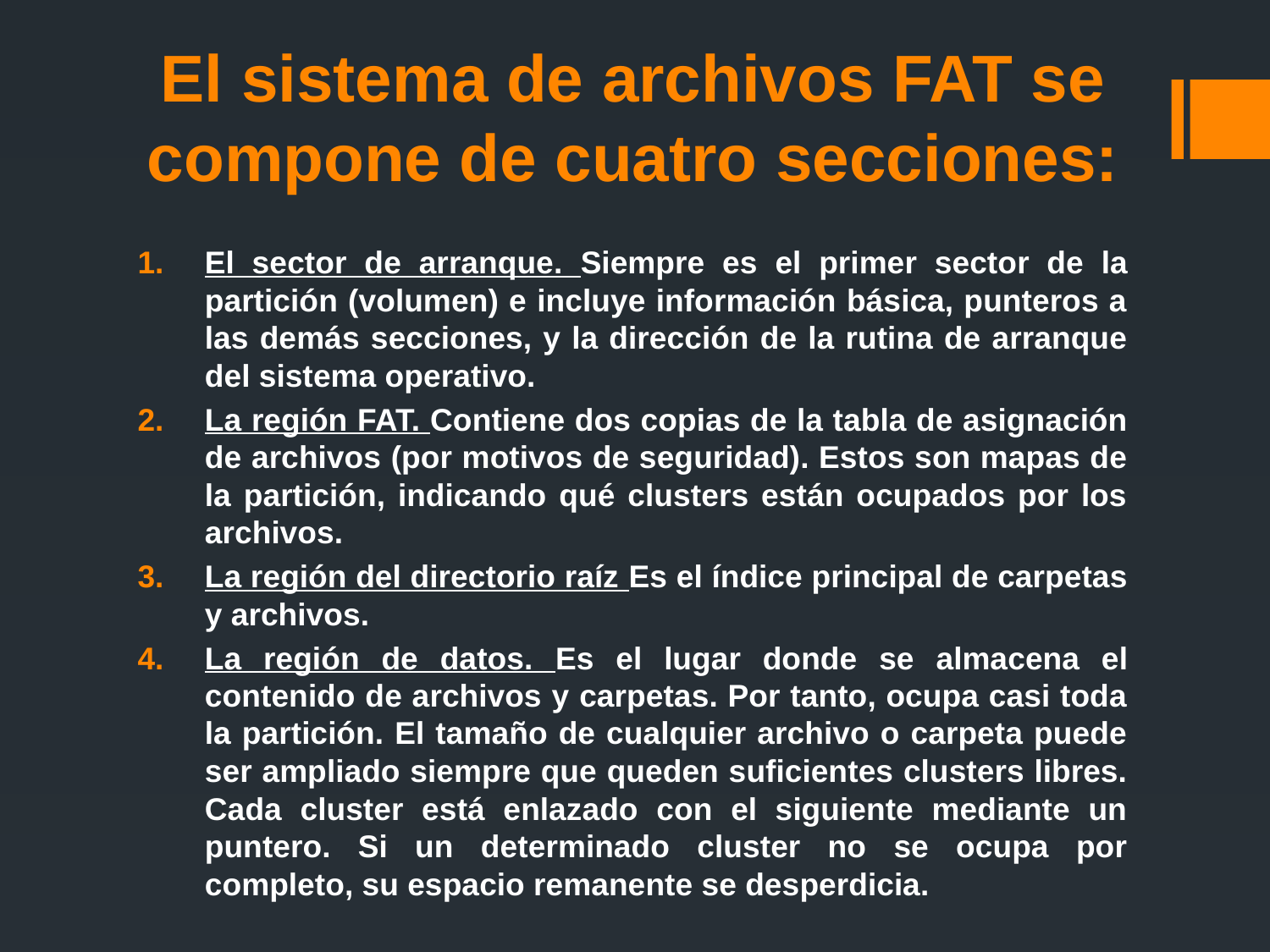

# El sistema de archivos FAT se compone de cuatro secciones:
El sector de arranque. Siempre es el primer sector de la partición (volumen) e incluye información básica, punteros a las demás secciones, y la dirección de la rutina de arranque del sistema operativo.
La región FAT. Contiene dos copias de la tabla de asignación de archivos (por motivos de seguridad). Estos son mapas de la partición, indicando qué clusters están ocupados por los archivos.
La región del directorio raíz Es el índice principal de carpetas y archivos.
La región de datos. Es el lugar donde se almacena el contenido de archivos y carpetas. Por tanto, ocupa casi toda la partición. El tamaño de cualquier archivo o carpeta puede ser ampliado siempre que queden suficientes clusters libres. Cada cluster está enlazado con el siguiente mediante un puntero. Si un determinado cluster no se ocupa por completo, su espacio remanente se desperdicia.